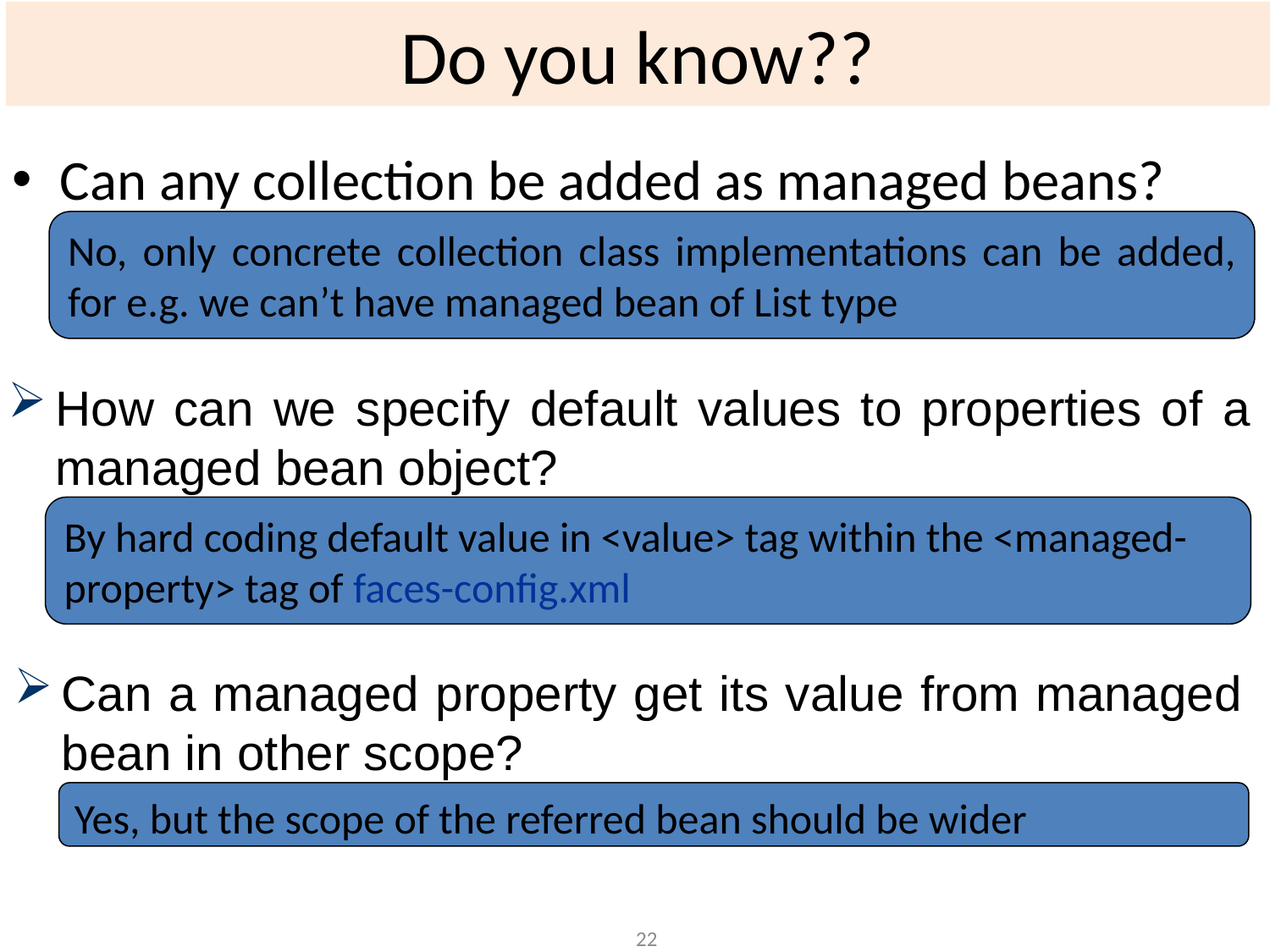

# Do you know??
Can any collection be added as managed beans?

No, only concrete collection class implementations can be added, for e.g. we can’t have managed bean of List type
How can we specify default values to properties of a managed bean object?

By hard coding default value in <value> tag within the <managed-property> tag of faces-config.xml
Can a managed property get its value from managed bean in other scope?

Yes, but the scope of the referred bean should be wider
22